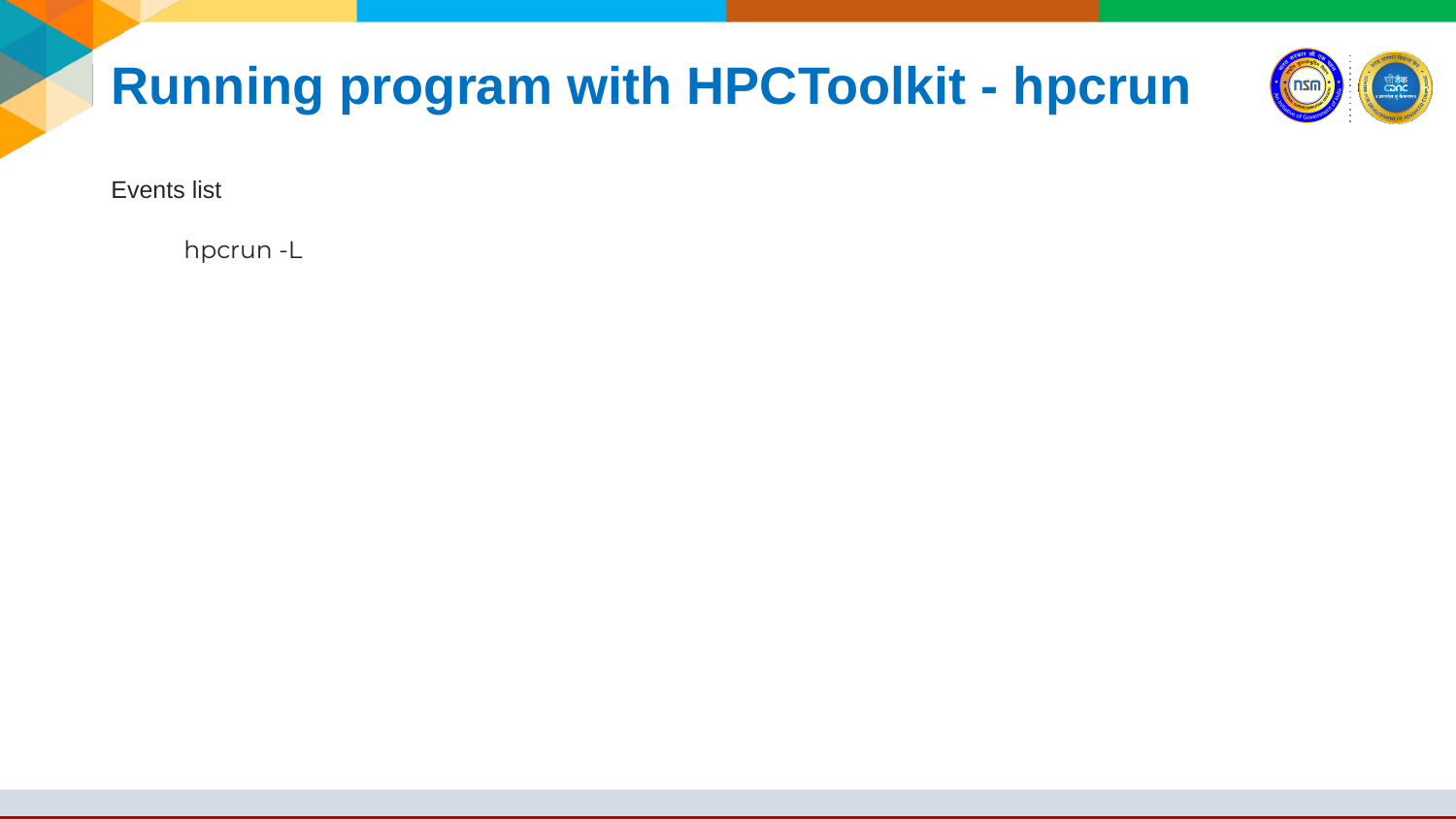

# Running program with HPCToolkit - hpcrun
Events list
hpcrun -L